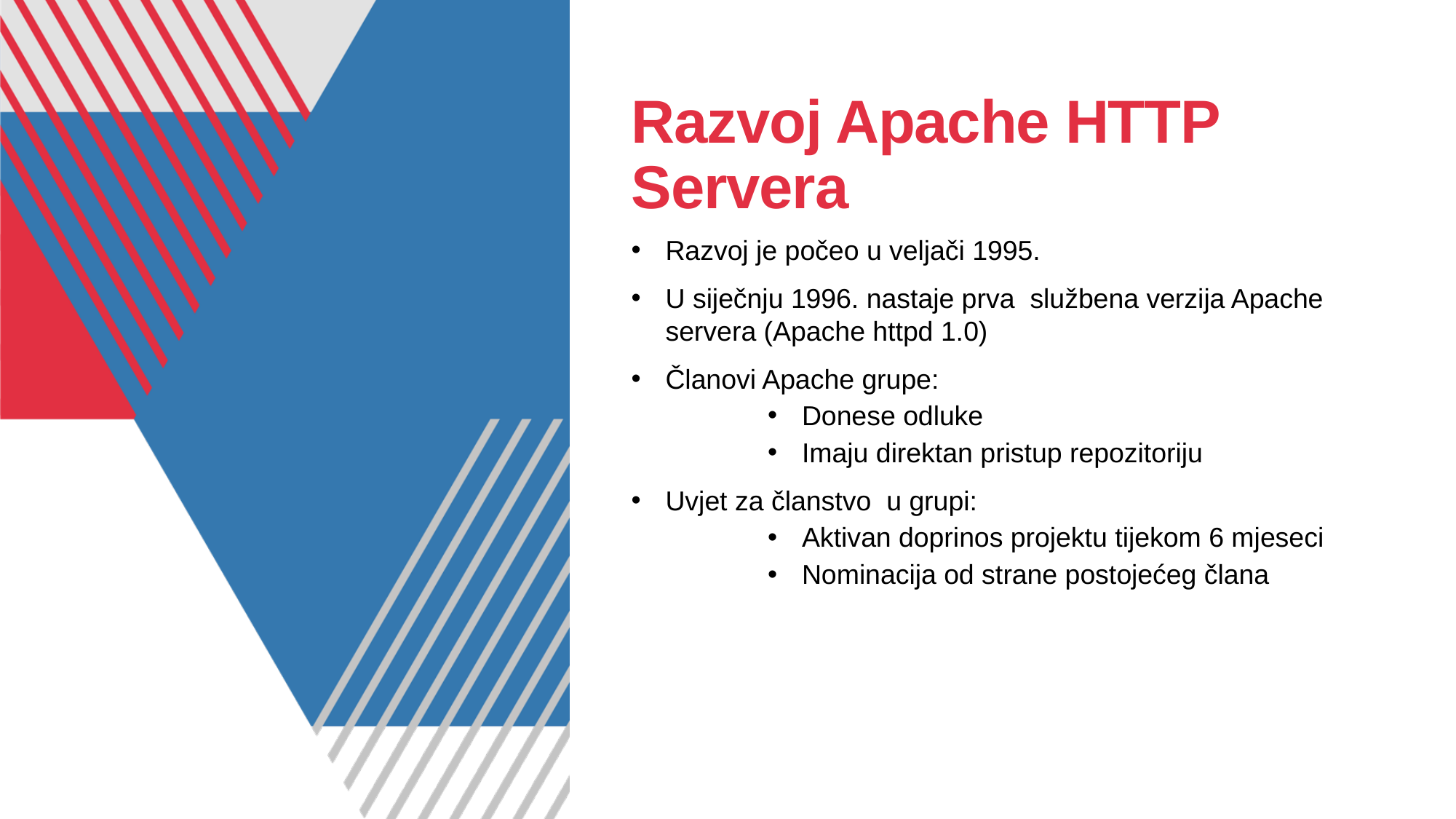

# Razvoj Apache HTTP Servera
Razvoj je počeo u veljači 1995.
U siječnju 1996. nastaje prva  službena verzija Apache servera (Apache httpd 1.0)
Članovi Apache grupe:
Donese odluke
Imaju direktan pristup repozitoriju
Uvjet za članstvo  u grupi:
Aktivan doprinos projektu tijekom 6 mjeseci
Nominacija od strane postojećeg člana